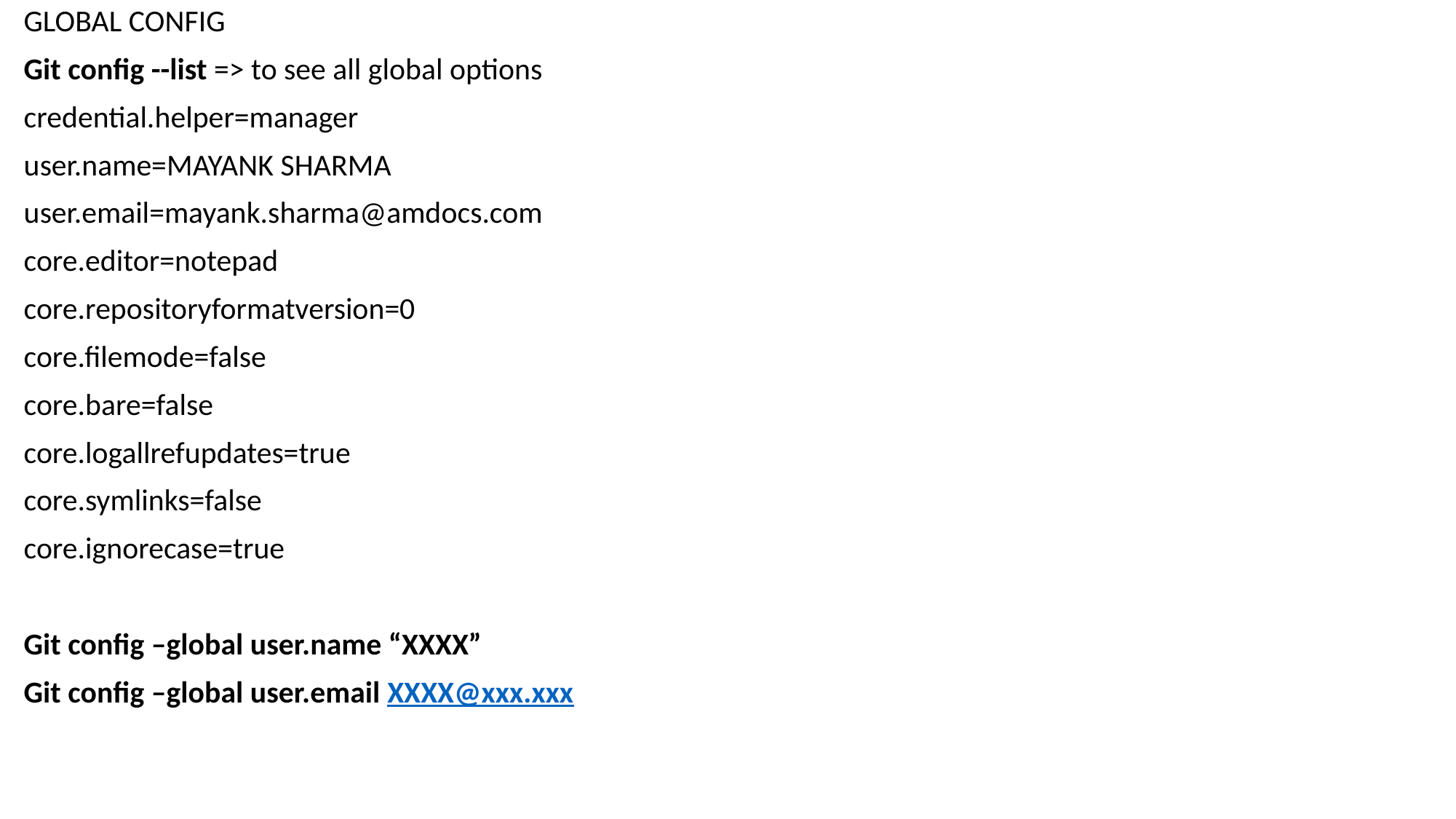

GLOBAL CONFIG
Git config --list => to see all global options
credential.helper=manager
user.name=MAYANK SHARMA
user.email=mayank.sharma@amdocs.com
core.editor=notepad
core.repositoryformatversion=0
core.filemode=false
core.bare=false
core.logallrefupdates=true
core.symlinks=false
core.ignorecase=true

Git config –global user.name “XXXX”
Git config –global user.email XXXX@xxx.xxx